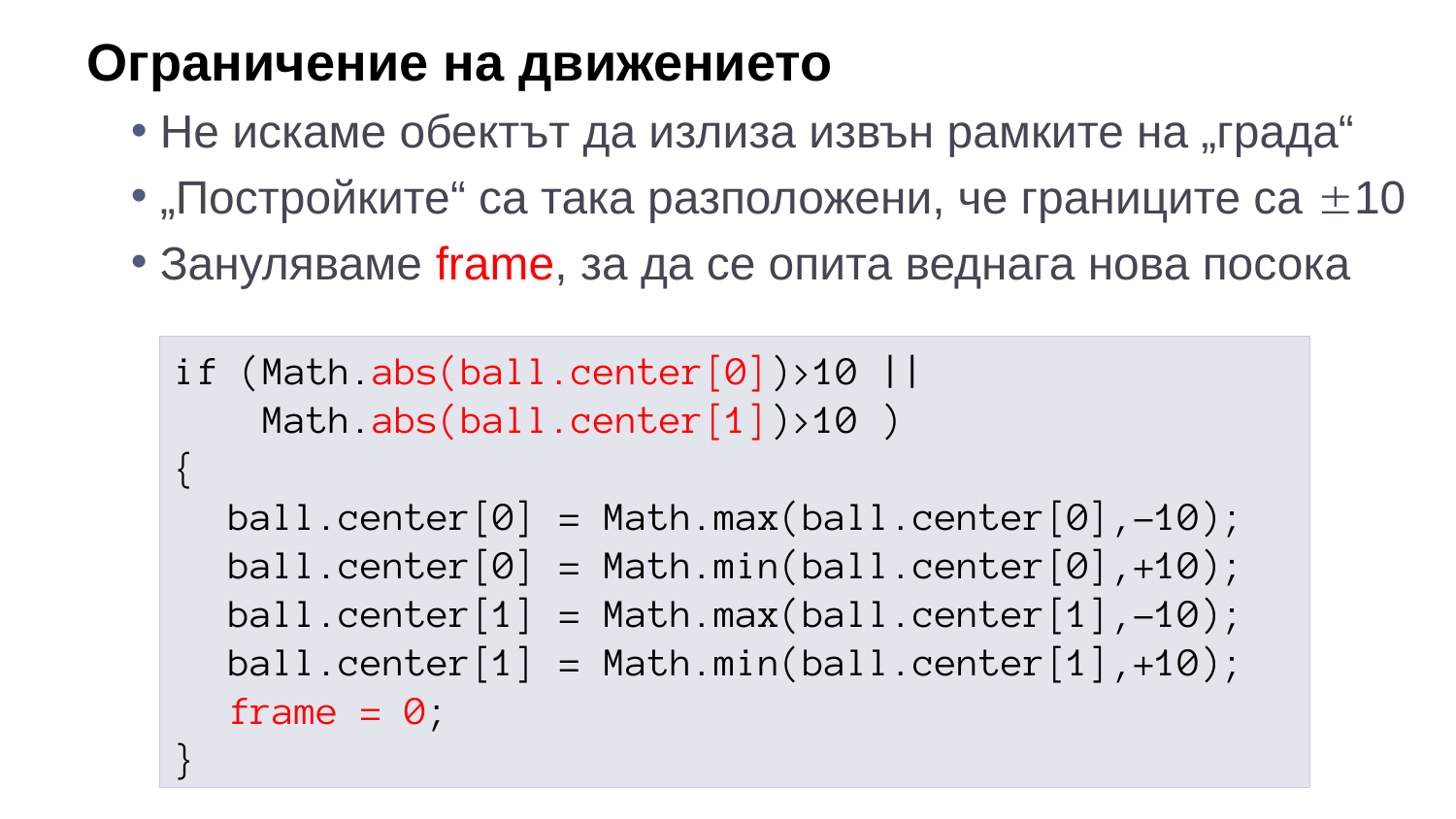

Ограничение на движението
Не искаме обектът да излиза извън рамките на „града“
„Постройките“ са така разположени, че границите са ±10
Зануляваме frame, за да се опита веднага нова посока
if (Math.abs(ball.center[0])>10 ||
    Math.abs(ball.center[1])>10 )
{
	ball.center[0] = Math.max(ball.center[0],-10);
	ball.center[0] = Math.min(ball.center[0],+10);
	ball.center[1] = Math.max(ball.center[1],-10);
	ball.center[1] = Math.min(ball.center[1],+10);
	frame = 0;
}